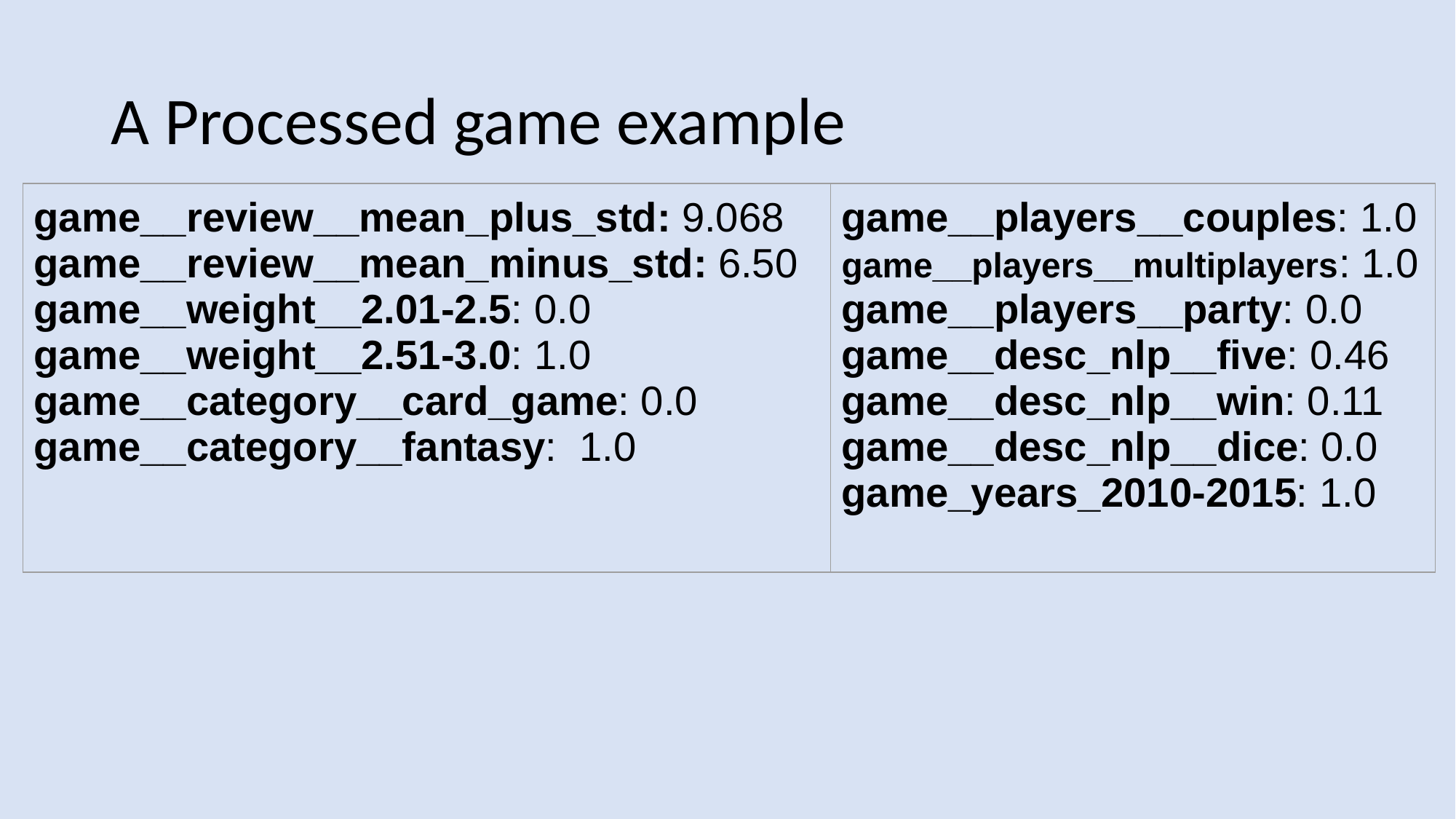

# A Processed game example
| game\_\_review\_\_mean\_plus\_std: 9.068 game\_\_review\_\_mean\_minus\_std: 6.50 game\_\_weight\_\_2.01-2.5: 0.0 game\_\_weight\_\_2.51-3.0: 1.0 game\_\_category\_\_card\_game: 0.0 game\_\_category\_\_fantasy: 1.0 | game\_\_players\_\_couples: 1.0 game\_\_players\_\_multiplayers: 1.0 game\_\_players\_\_party: 0.0 game\_\_desc\_nlp\_\_five: 0.46 game\_\_desc\_nlp\_\_win: 0.11 game\_\_desc\_nlp\_\_dice: 0.0 game\_years\_2010-2015: 1.0 |
| --- | --- |